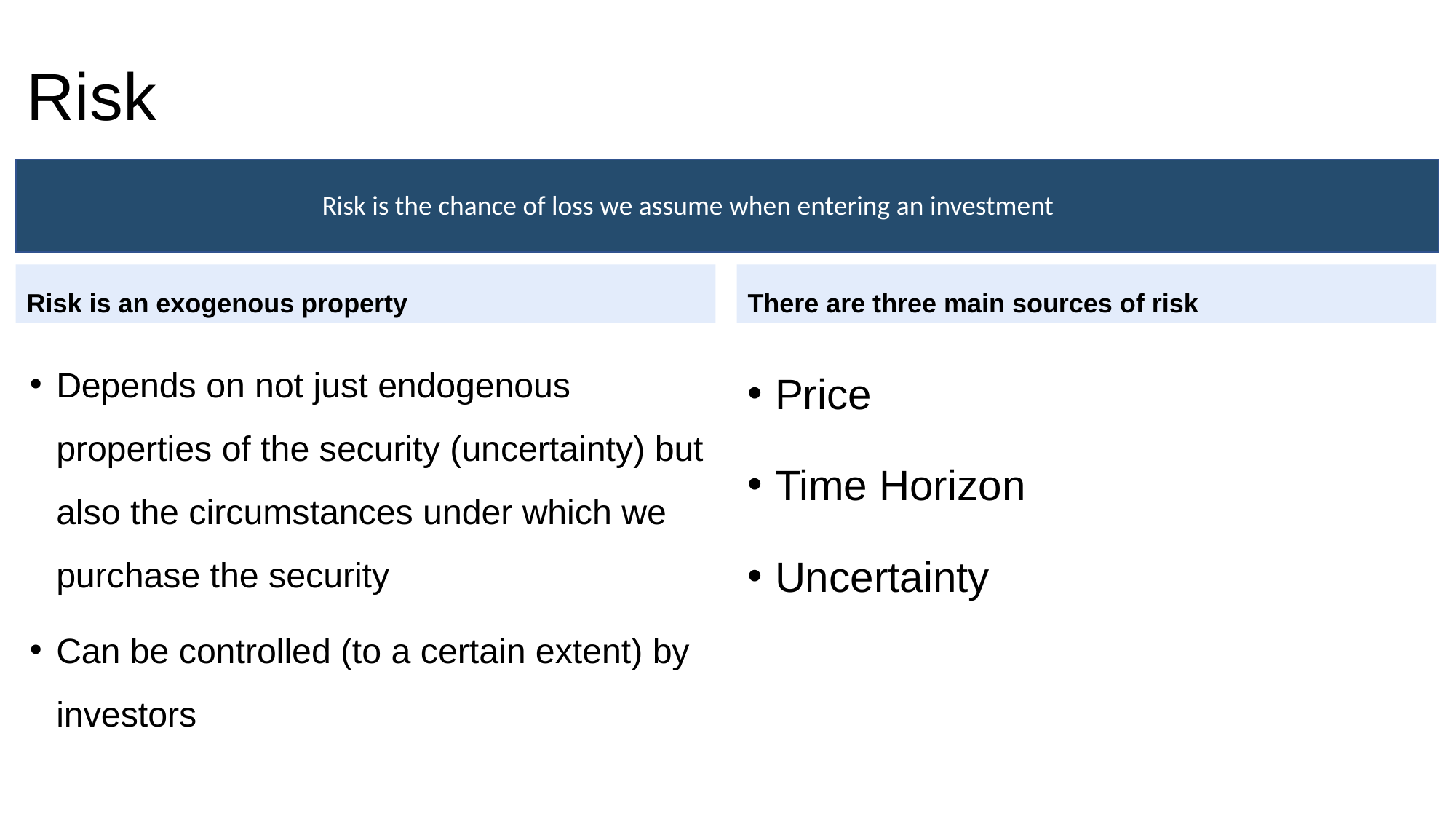

# Risk
Risk is the chance of loss we assume when entering an investment
Risk is an exogenous property
There are three main sources of risk
Depends on not just endogenous properties of the security (uncertainty) but also the circumstances under which we purchase the security
Can be controlled (to a certain extent) by investors
Price
Time Horizon
Uncertainty